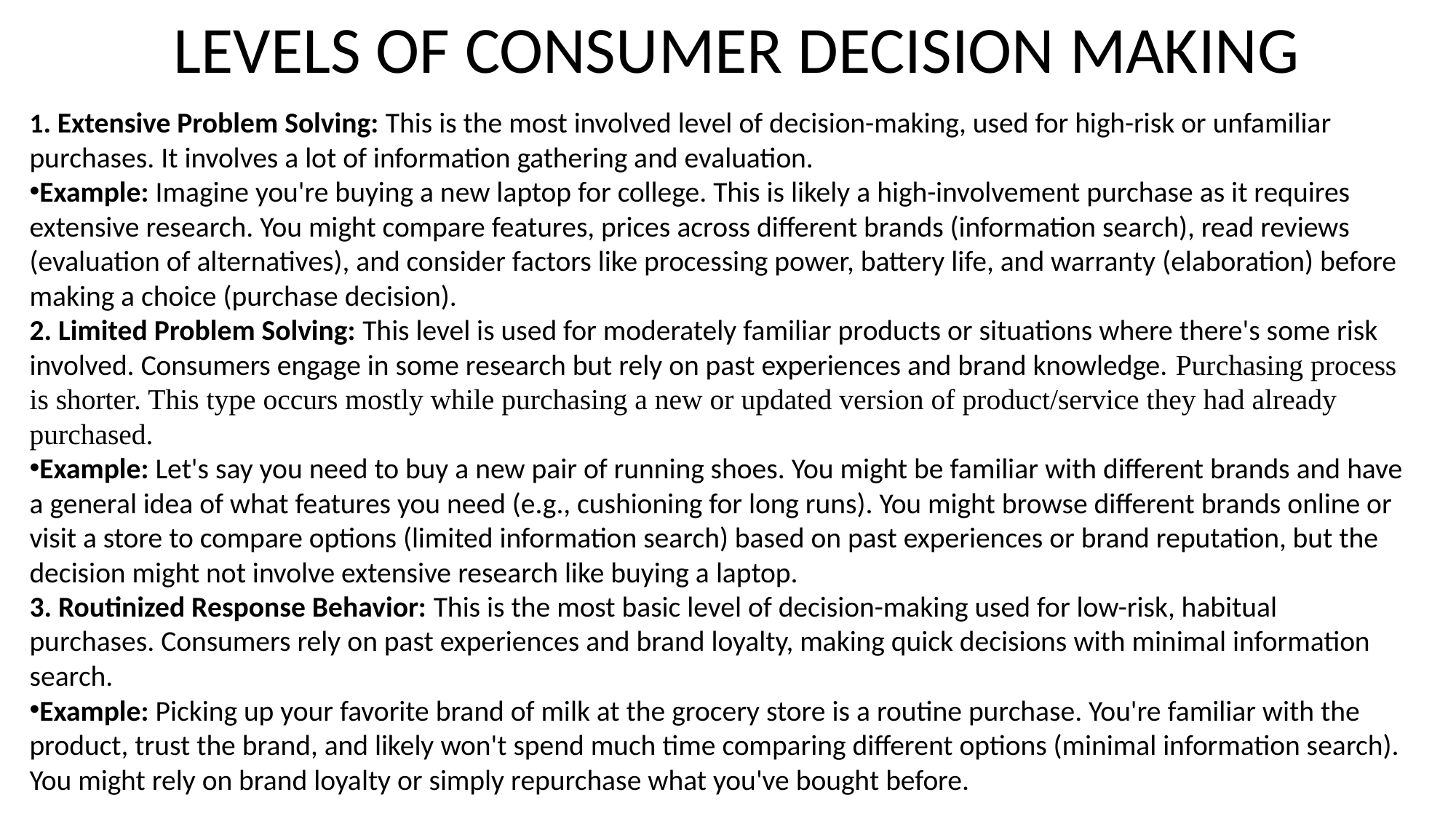

# LEVELS OF CONSUMER DECISION MAKING
1. Extensive Problem Solving: This is the most involved level of decision-making, used for high-risk or unfamiliar purchases. It involves a lot of information gathering and evaluation.
Example: Imagine you're buying a new laptop for college. This is likely a high-involvement purchase as it requires extensive research. You might compare features, prices across different brands (information search), read reviews (evaluation of alternatives), and consider factors like processing power, battery life, and warranty (elaboration) before making a choice (purchase decision).
2. Limited Problem Solving: This level is used for moderately familiar products or situations where there's some risk involved. Consumers engage in some research but rely on past experiences and brand knowledge. Purchasing process is shorter. This type occurs mostly while purchasing a new or updated version of product/service they had already purchased.
Example: Let's say you need to buy a new pair of running shoes. You might be familiar with different brands and have a general idea of what features you need (e.g., cushioning for long runs). You might browse different brands online or visit a store to compare options (limited information search) based on past experiences or brand reputation, but the decision might not involve extensive research like buying a laptop.
3. Routinized Response Behavior: This is the most basic level of decision-making used for low-risk, habitual purchases. Consumers rely on past experiences and brand loyalty, making quick decisions with minimal information search.
Example: Picking up your favorite brand of milk at the grocery store is a routine purchase. You're familiar with the product, trust the brand, and likely won't spend much time comparing different options (minimal information search). You might rely on brand loyalty or simply repurchase what you've bought before.